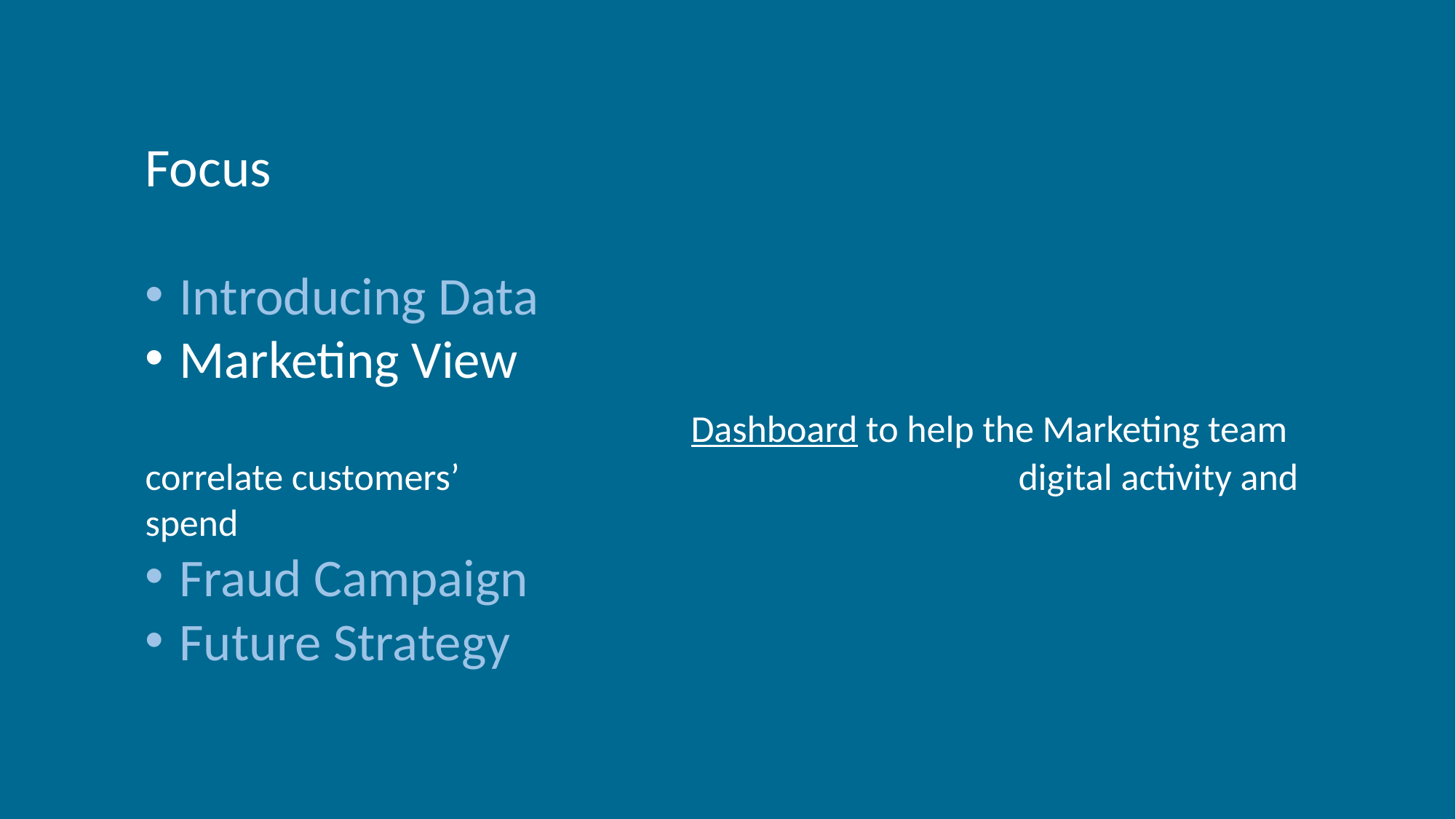

Focus

Introducing Data
Marketing View
					Dashboard to help the Marketing team correlate customers’ 						digital activity and spend
Fraud Campaign
Future Strategy